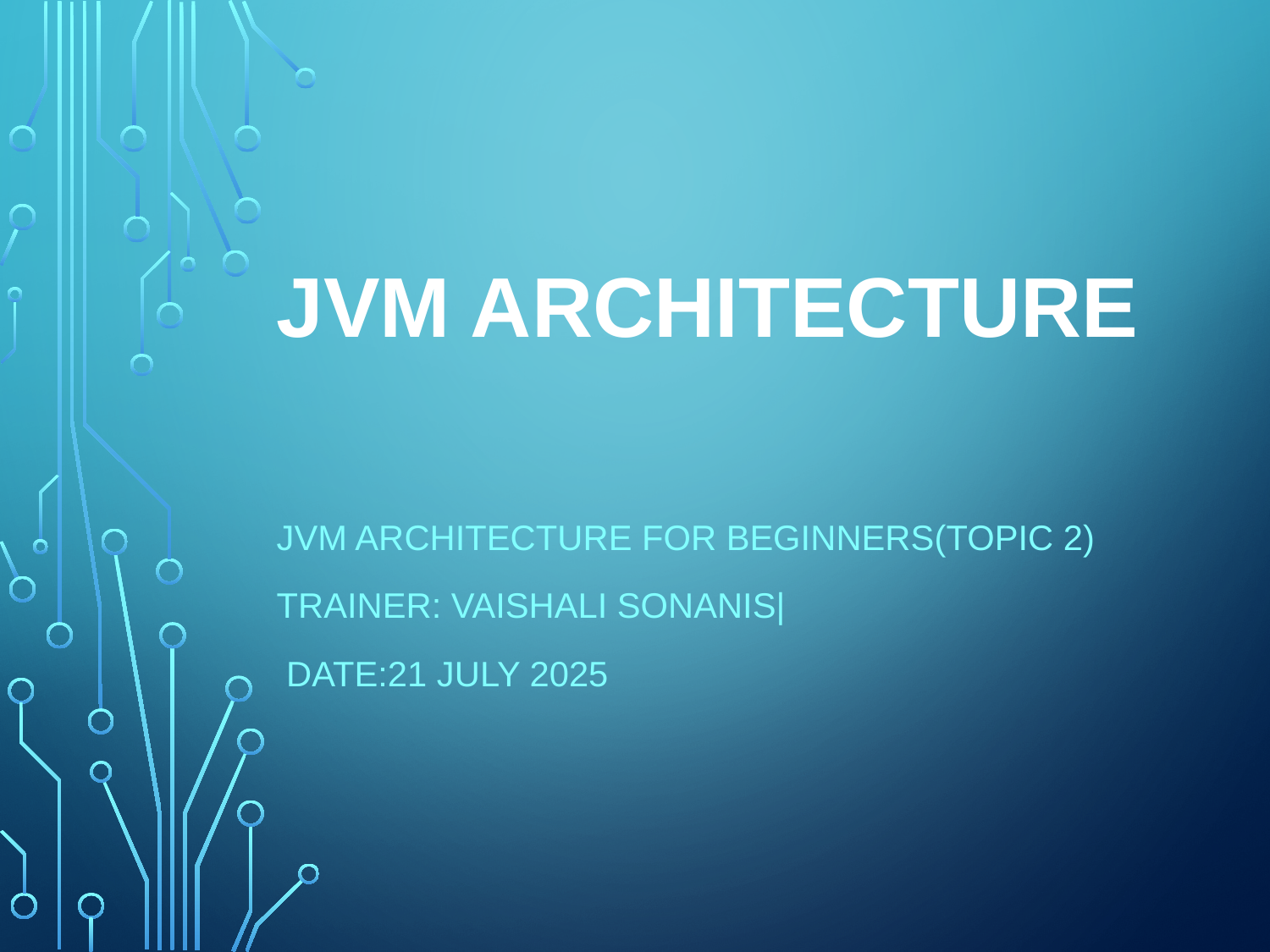

# JVM Architecture
JVM Architecture for Beginners(Topic 2)
Trainer: Vaishali Sonanis|
 Date:21 July 2025